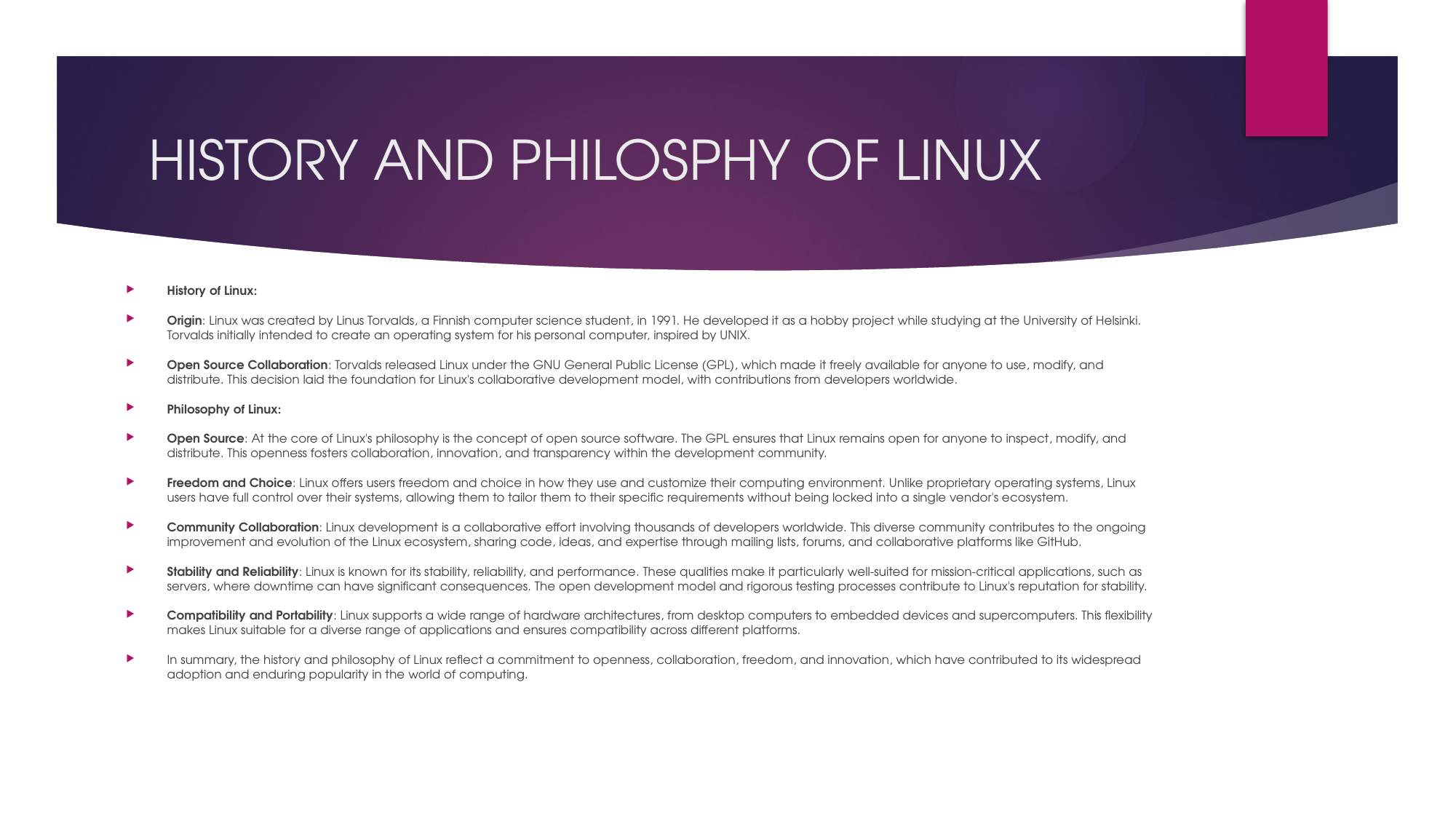

# HISTORY AND PHILOSPHY OF LINUX
History of Linux:
Origin: Linux was created by Linus Torvalds, a Finnish computer science student, in 1991. He developed it as a hobby project while studying at the University of Helsinki. Torvalds initially intended to create an operating system for his personal computer, inspired by UNIX.
Open Source Collaboration: Torvalds released Linux under the GNU General Public License (GPL), which made it freely available for anyone to use, modify, and distribute. This decision laid the foundation for Linux's collaborative development model, with contributions from developers worldwide.
Philosophy of Linux:
Open Source: At the core of Linux's philosophy is the concept of open source software. The GPL ensures that Linux remains open for anyone to inspect, modify, and distribute. This openness fosters collaboration, innovation, and transparency within the development community.
Freedom and Choice: Linux offers users freedom and choice in how they use and customize their computing environment. Unlike proprietary operating systems, Linux users have full control over their systems, allowing them to tailor them to their specific requirements without being locked into a single vendor's ecosystem.
Community Collaboration: Linux development is a collaborative effort involving thousands of developers worldwide. This diverse community contributes to the ongoing improvement and evolution of the Linux ecosystem, sharing code, ideas, and expertise through mailing lists, forums, and collaborative platforms like GitHub.
Stability and Reliability: Linux is known for its stability, reliability, and performance. These qualities make it particularly well-suited for mission-critical applications, such as servers, where downtime can have significant consequences. The open development model and rigorous testing processes contribute to Linux's reputation for stability.
Compatibility and Portability: Linux supports a wide range of hardware architectures, from desktop computers to embedded devices and supercomputers. This flexibility makes Linux suitable for a diverse range of applications and ensures compatibility across different platforms.
In summary, the history and philosophy of Linux reflect a commitment to openness, collaboration, freedom, and innovation, which have contributed to its widespread adoption and enduring popularity in the world of computing.